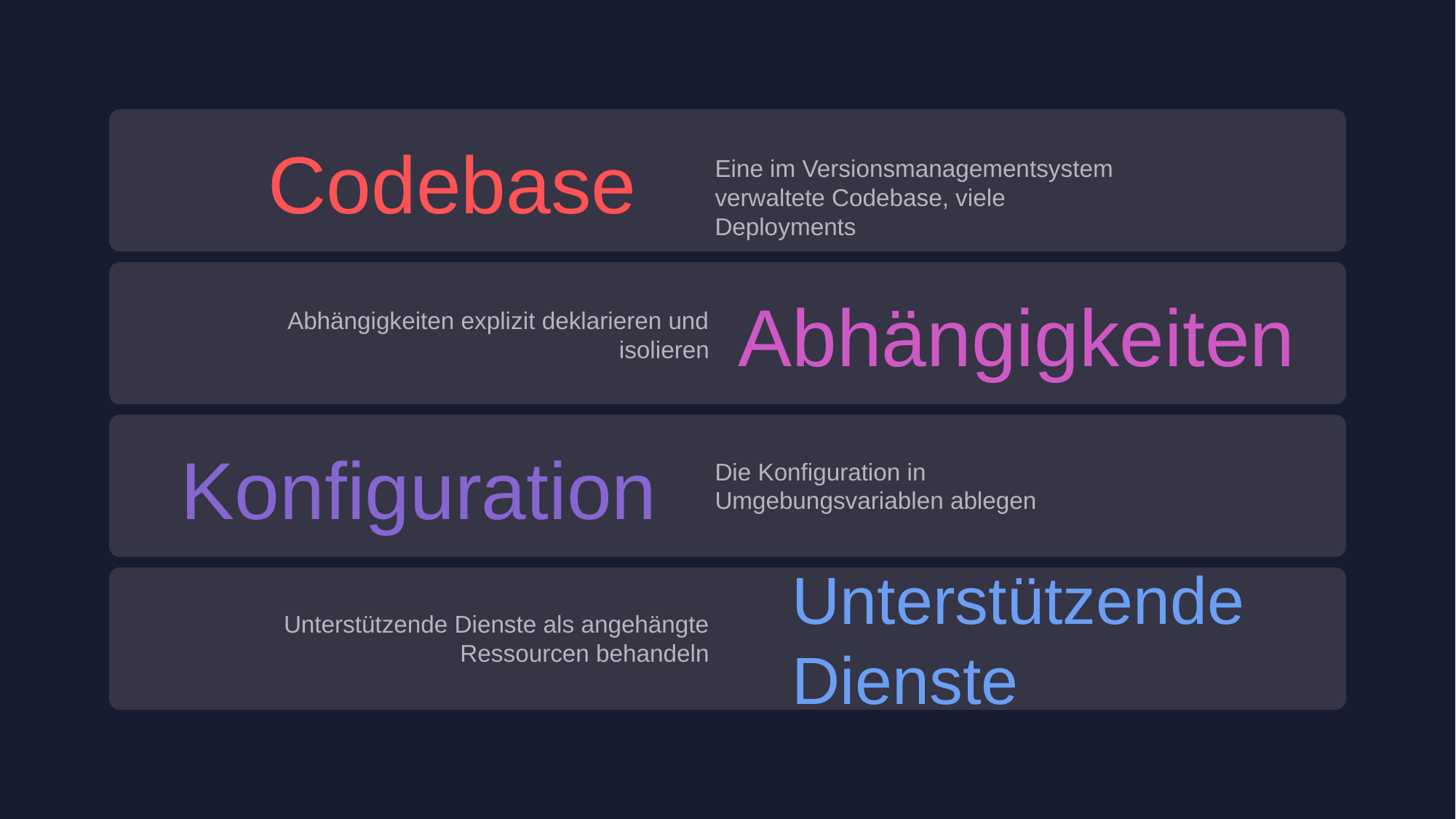

Codebase
Eine im Versionsmanagementsystem verwaltete Codebase, viele Deployments

Abhängigkeiten
Abhängigkeiten explizit deklarieren und isolieren

Konfiguration
Die Konfiguration in Umgebungsvariablen ablegen
Unterstützende Dienste

Unterstützende Dienste als angehängte Ressourcen behandeln